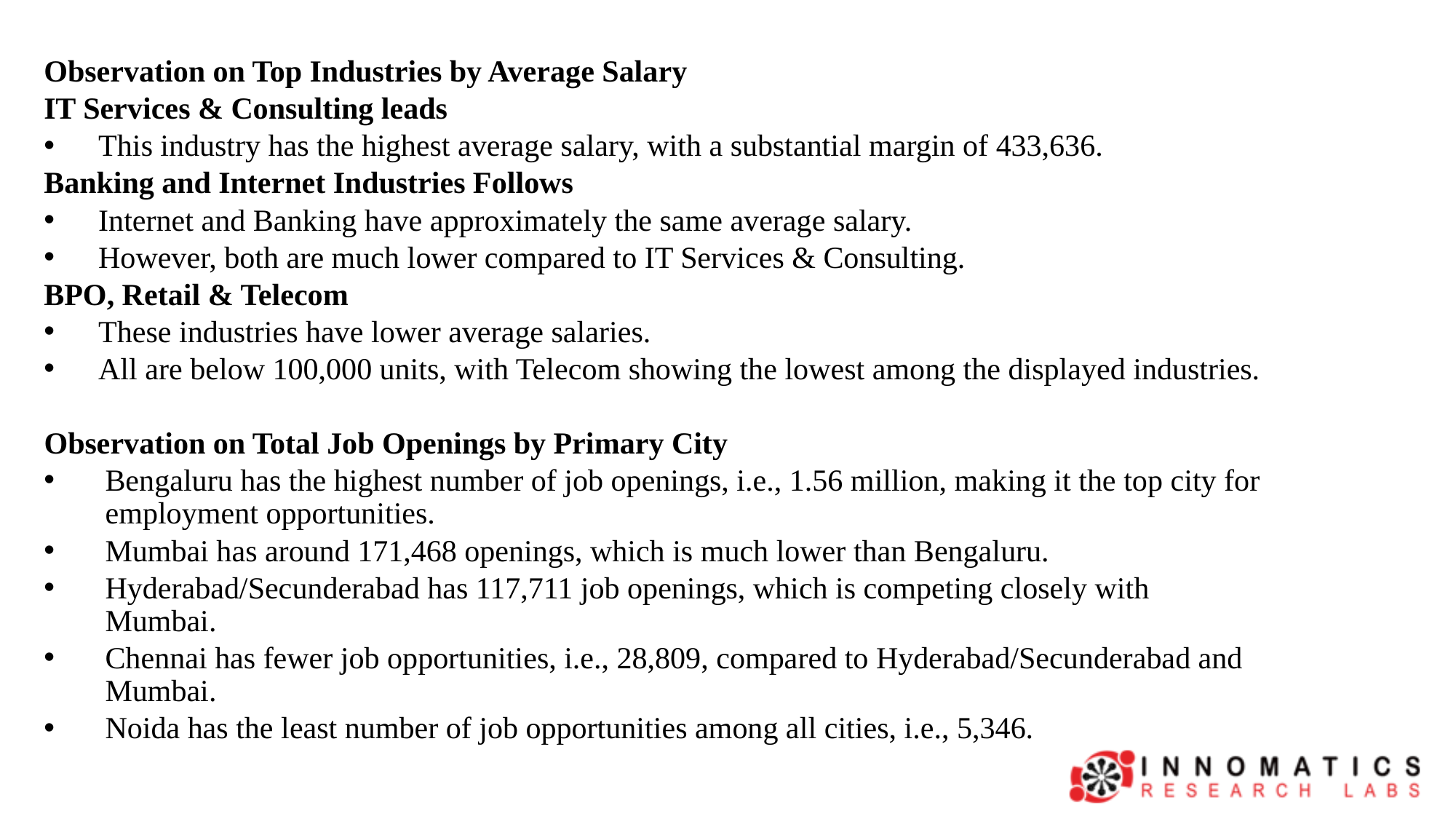

Observation on Top Industries by Average Salary
IT Services & Consulting leads
This industry has the highest average salary, with a substantial margin of 433,636.
Banking and Internet Industries Follows
Internet and Banking have approximately the same average salary.
However, both are much lower compared to IT Services & Consulting.
BPO, Retail & Telecom
These industries have lower average salaries.
All are below 100,000 units, with Telecom showing the lowest among the displayed industries.

Observation on Total Job Openings by Primary City
Bengaluru has the highest number of job openings, i.e., 1.56 million, making it the top city for employment opportunities.
Mumbai has around 171,468 openings, which is much lower than Bengaluru.
Hyderabad/Secunderabad has 117,711 job openings, which is competing closely with Mumbai.
Chennai has fewer job opportunities, i.e., 28,809, compared to Hyderabad/Secunderabad and Mumbai.
Noida has the least number of job opportunities among all cities, i.e., 5,346.